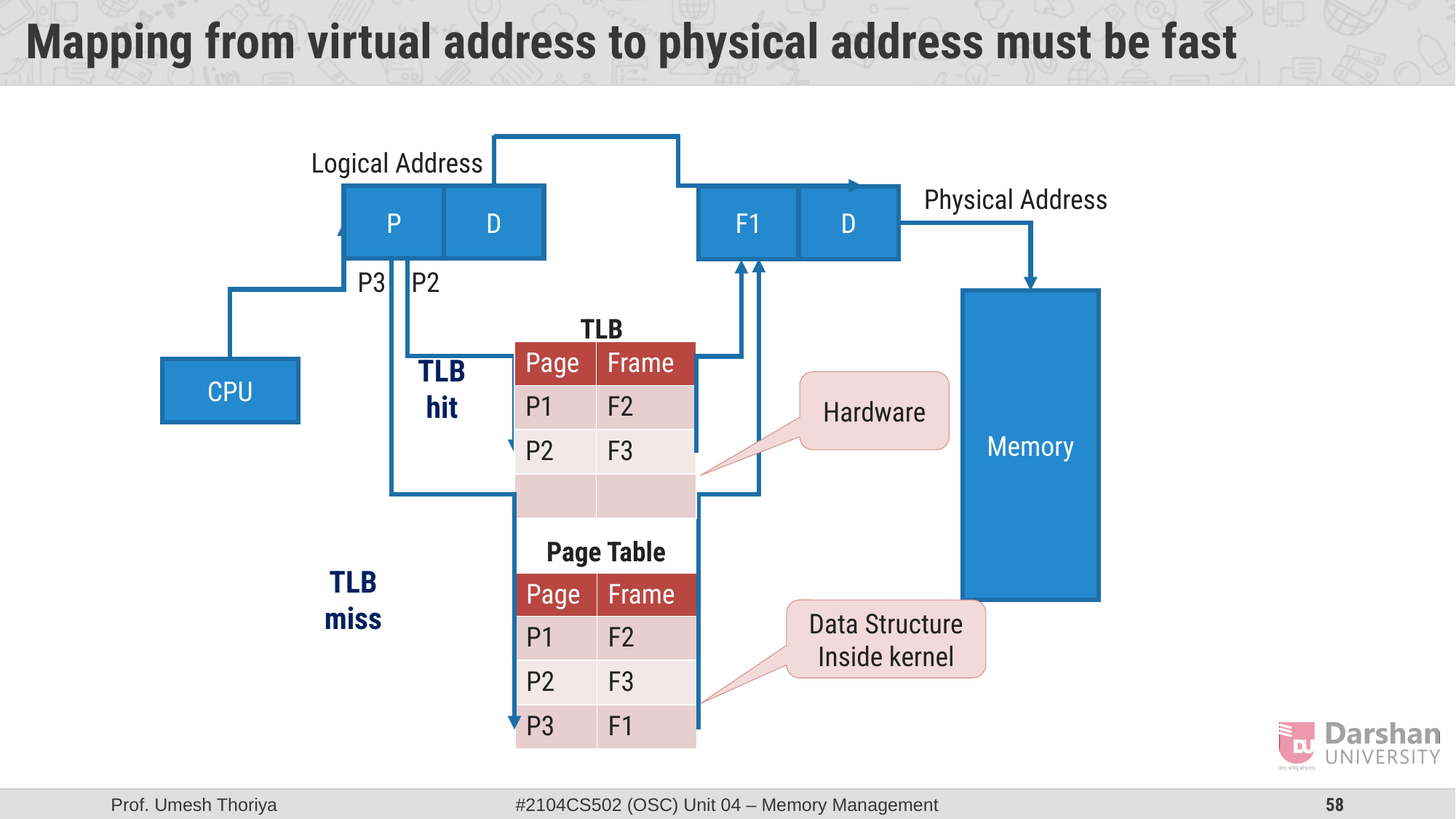

# Mapping from virtual address to physical address must be fast
Logical Address
Physical Address
P
D
F3
F1
D
P3
P2
Memory
TLB
| Page | Frame |
| --- | --- |
| P1 | F2 |
| P2 | F3 |
|  |  |
TLB hit
CPU
Hardware
Page Table
TLB miss
| Page | Frame |
| --- | --- |
| P1 | F2 |
| P2 | F3 |
| P3 | F1 |
Data Structure
Inside kernel